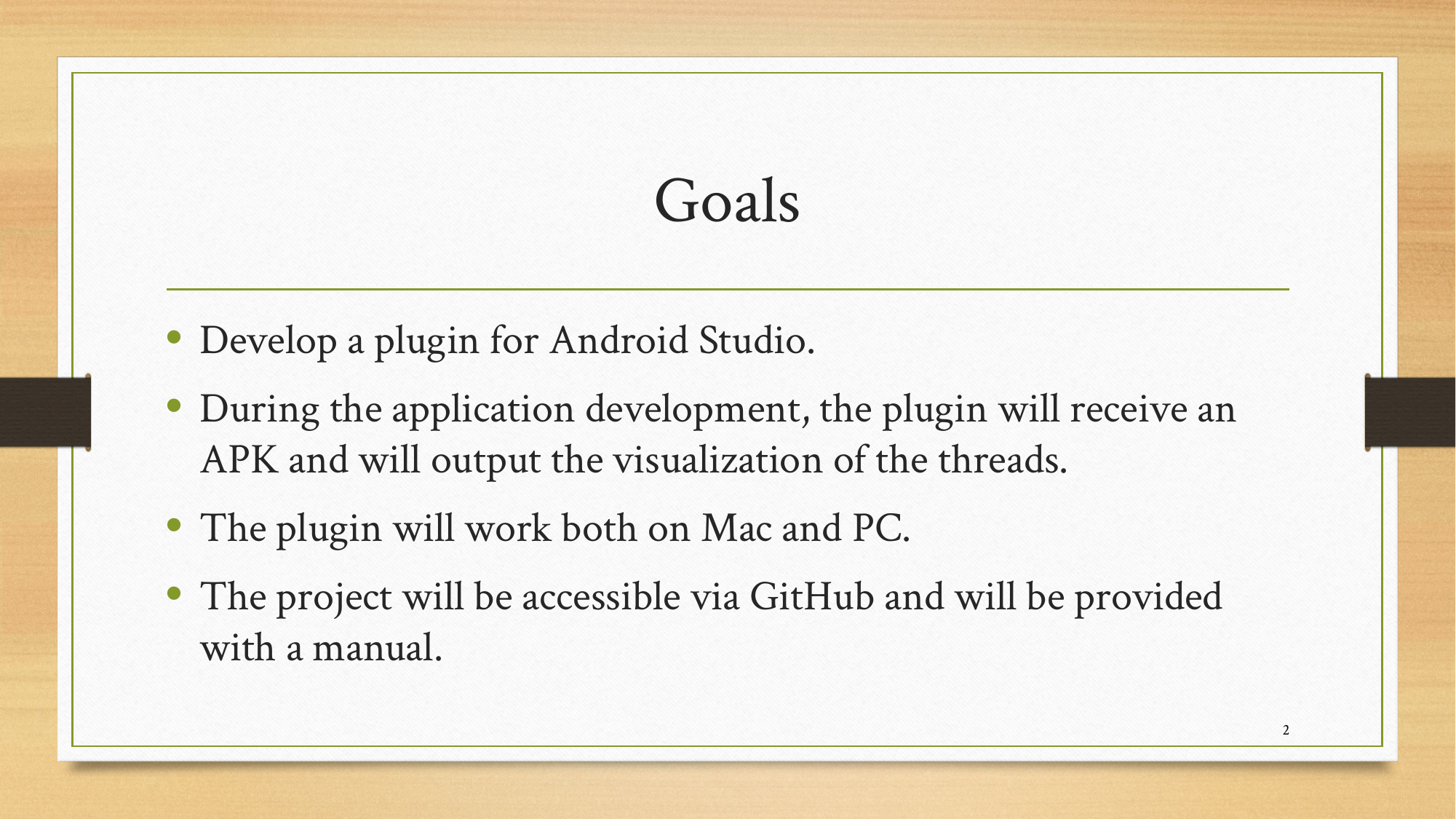

# Goals
Develop a plugin for Android Studio.
During the application development, the plugin will receive an APK and will output the visualization of the threads.
The plugin will work both on Mac and PC.
The project will be accessible via GitHub and will be provided with a manual.
2